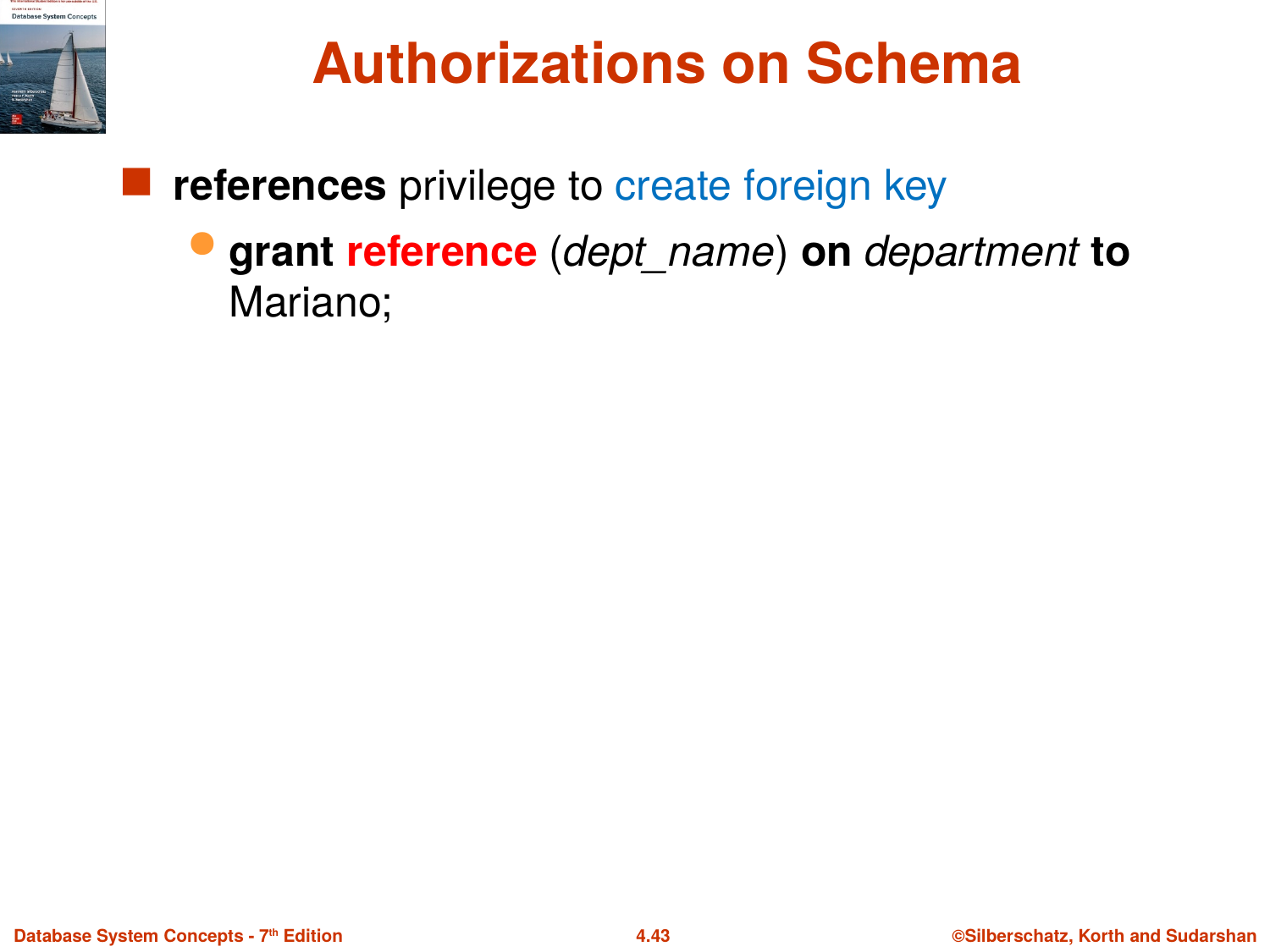

Authorizations on Schema
references privilege to create foreign key
grant reference (dept_name) on department to Mariano;